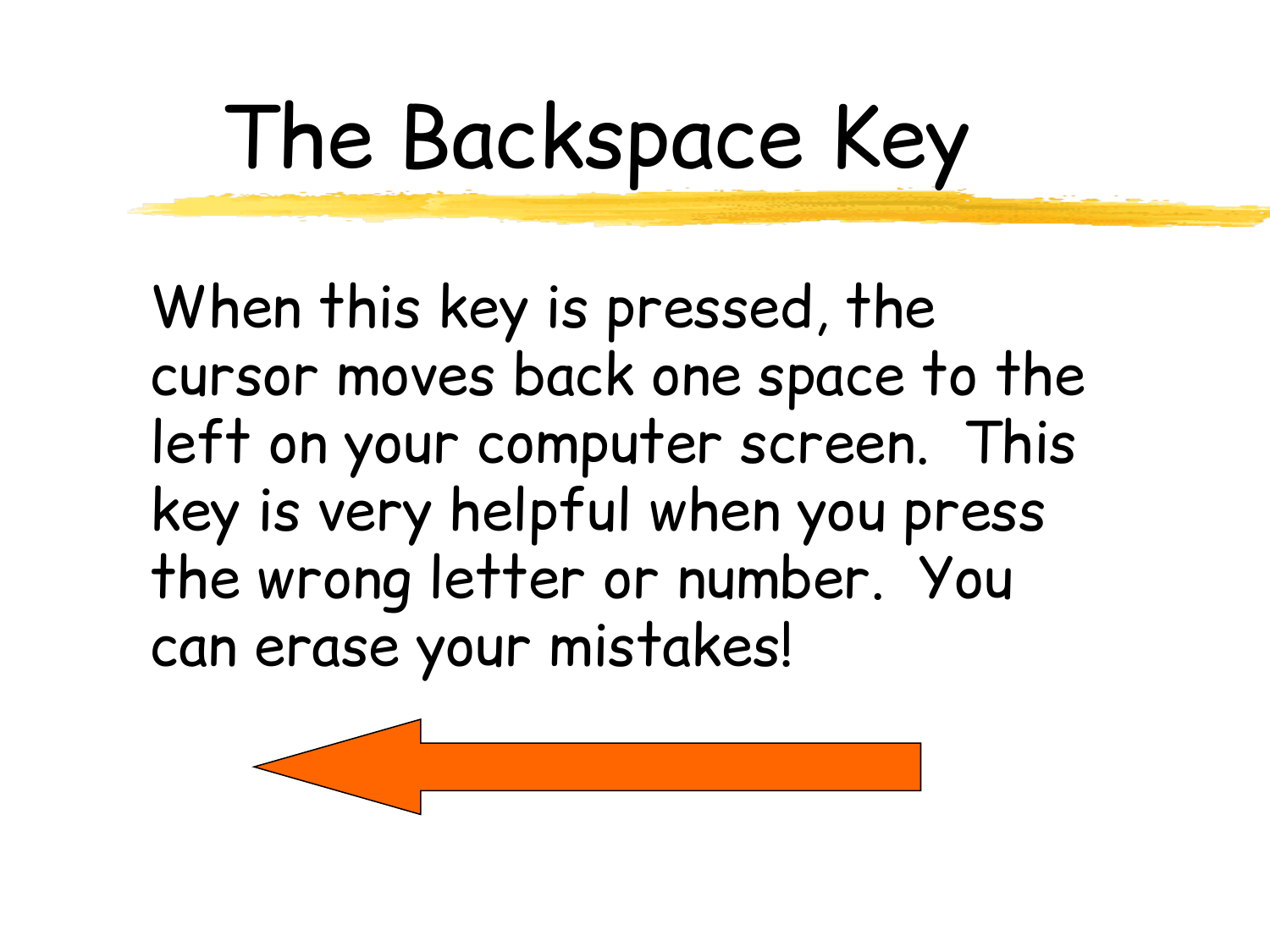

# The Backspace Key
When this key is pressed, the cursor moves back one space to the left on your computer screen.  This key is very helpful when you press the wrong letter or number.  You can erase your mistakes!